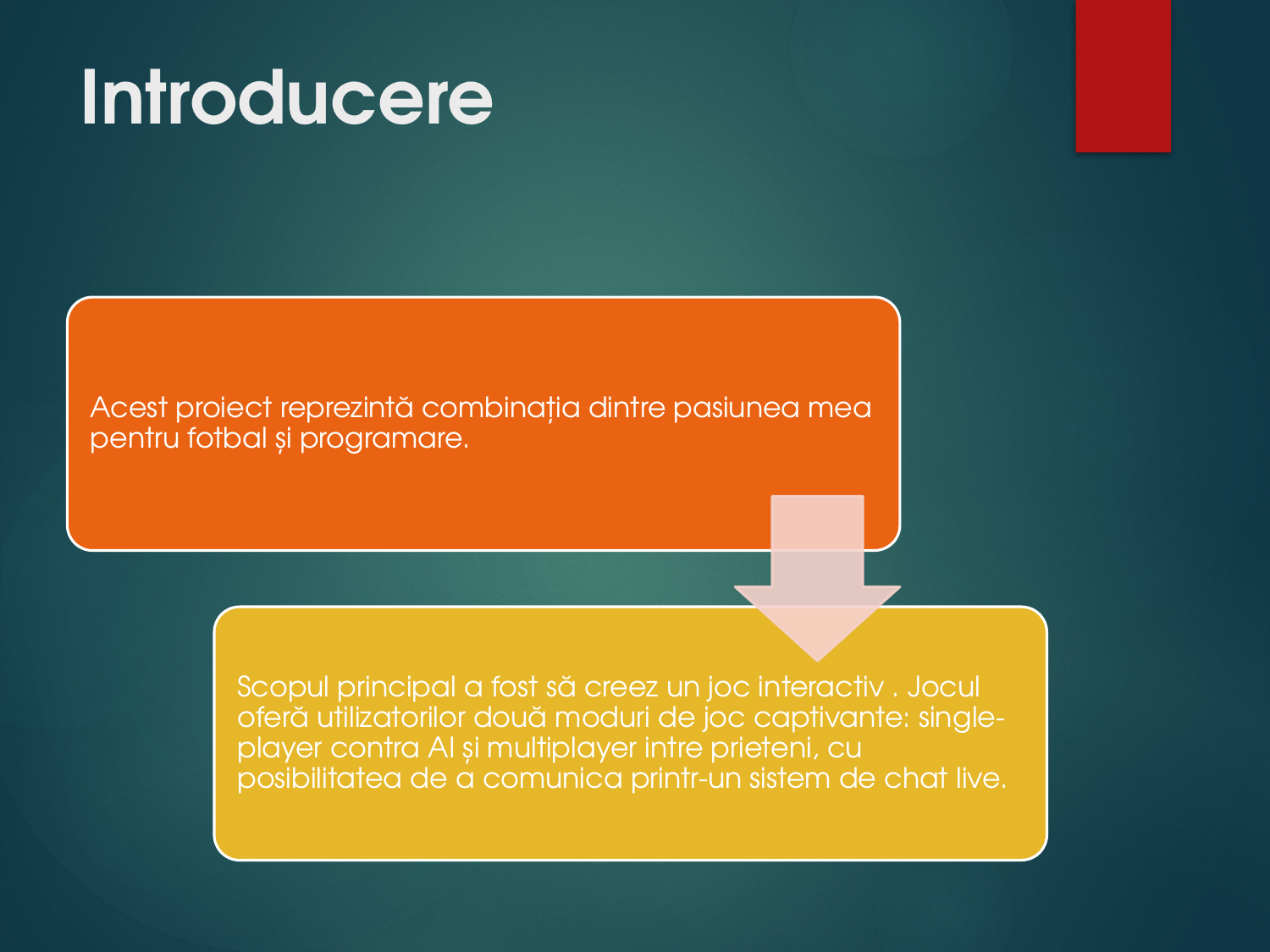

Introducere
Acest proiect reprezintă combinația dintre pasiunea mea pentru fotbal și programare.
Scopul principal a fost să creez un joc interactiv . Jocul oferă utilizatorilor două moduri de joc captivante: single-player contra AI și multiplayer intre prieteni, cu posibilitatea de a comunica printr-un sistem de chat live.